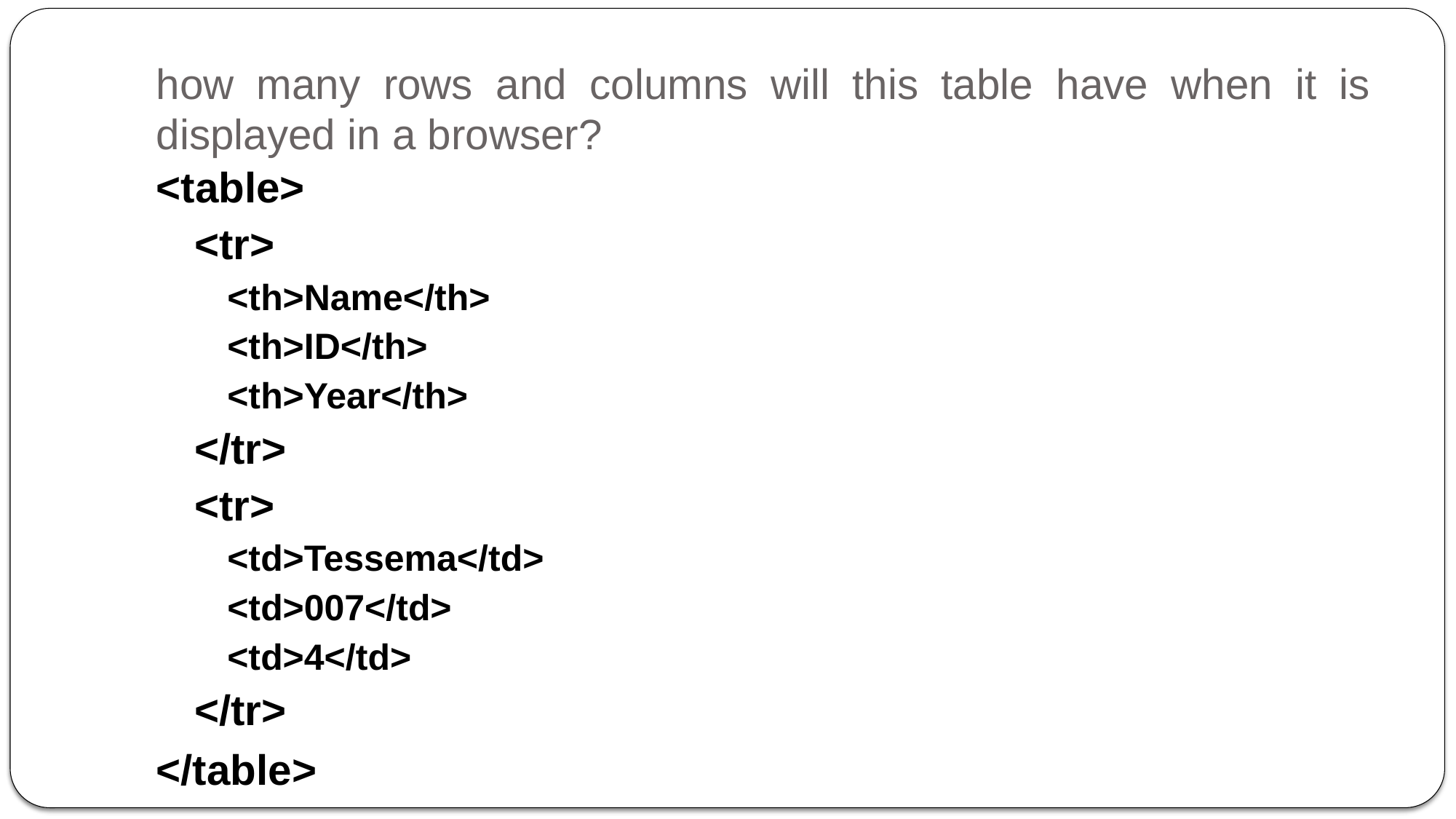

# how many rows and columns will this table have when it is displayed in a browser?
<table>
<tr>
<th>Name</th>
<th>ID</th>
<th>Year</th>
</tr>
<tr>
<td>Tessema</td>
<td>007</td>
<td>4</td>
</tr>
</table>